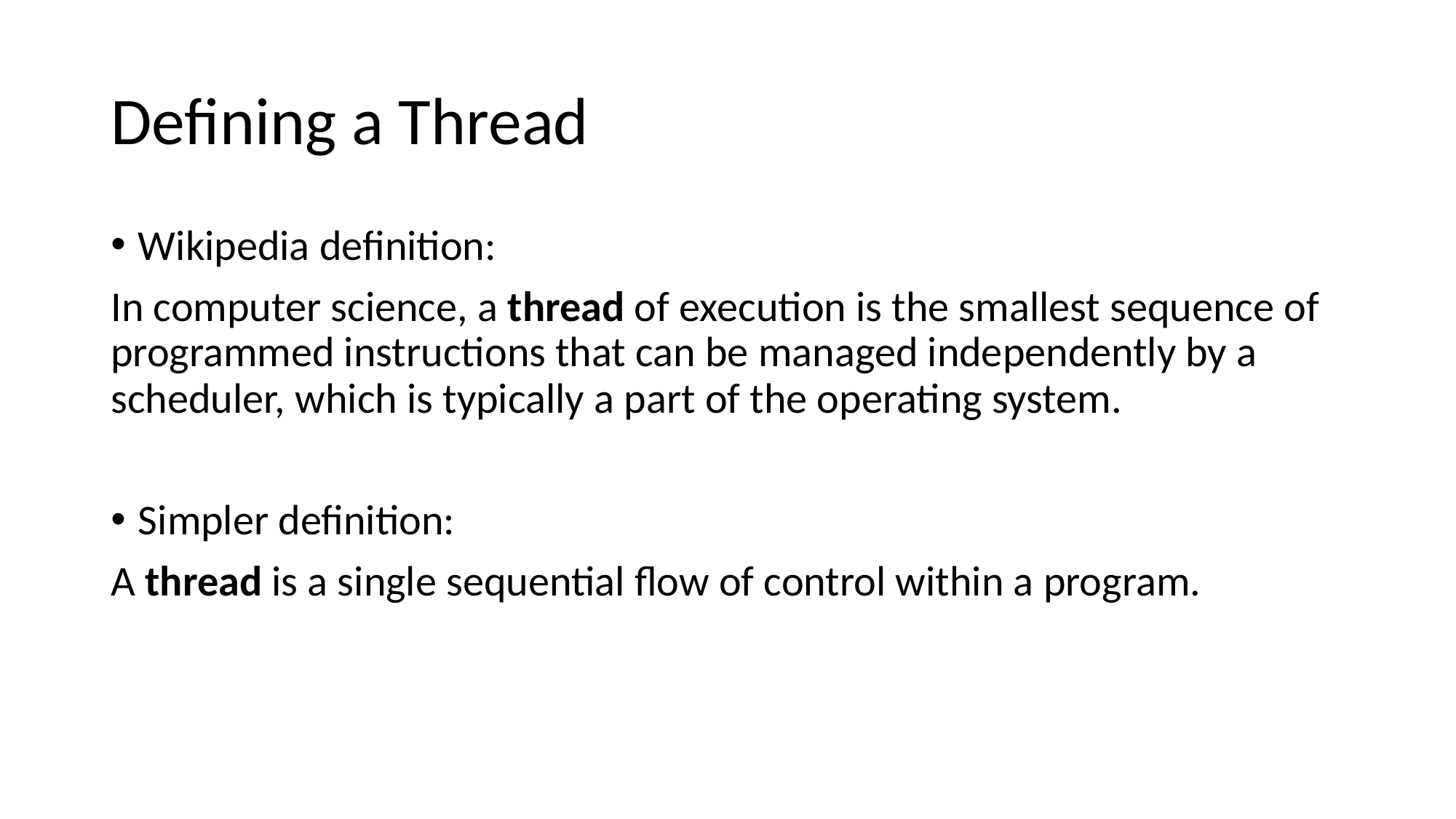

# Defining a Thread
Wikipedia definition:
In computer science, a thread of execution is the smallest sequence of programmed instructions that can be managed independently by a scheduler, which is typically a part of the operating system.

Simpler definition:
A thread is a single sequential flow of control within a program.